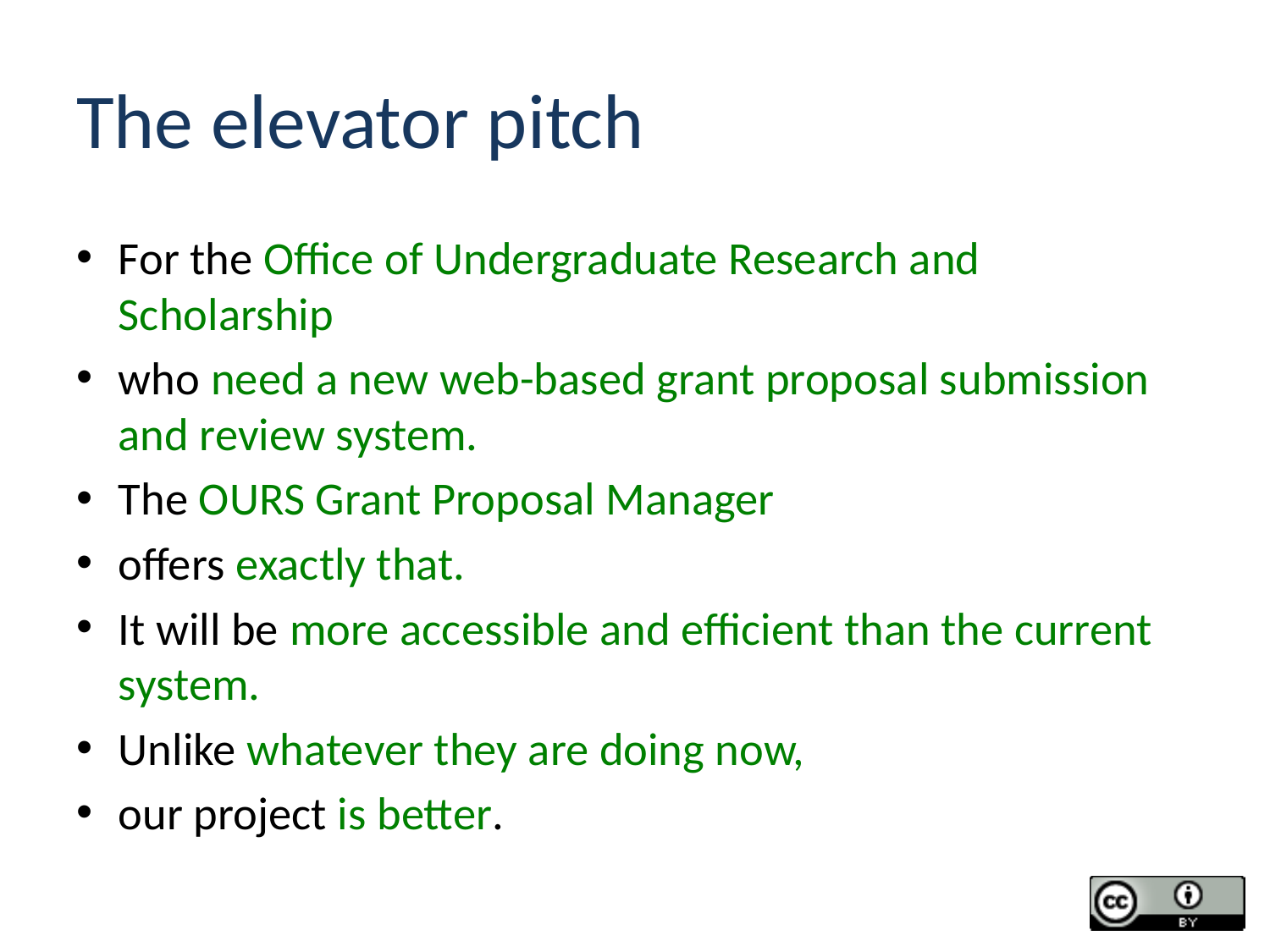

# The elevator pitch
For the Office of Undergraduate Research and Scholarship
who need a new web-based grant proposal submission and review system.
The OURS Grant Proposal Manager
offers exactly that.
It will be more accessible and efficient than the current system.
Unlike whatever they are doing now,
our project is better.